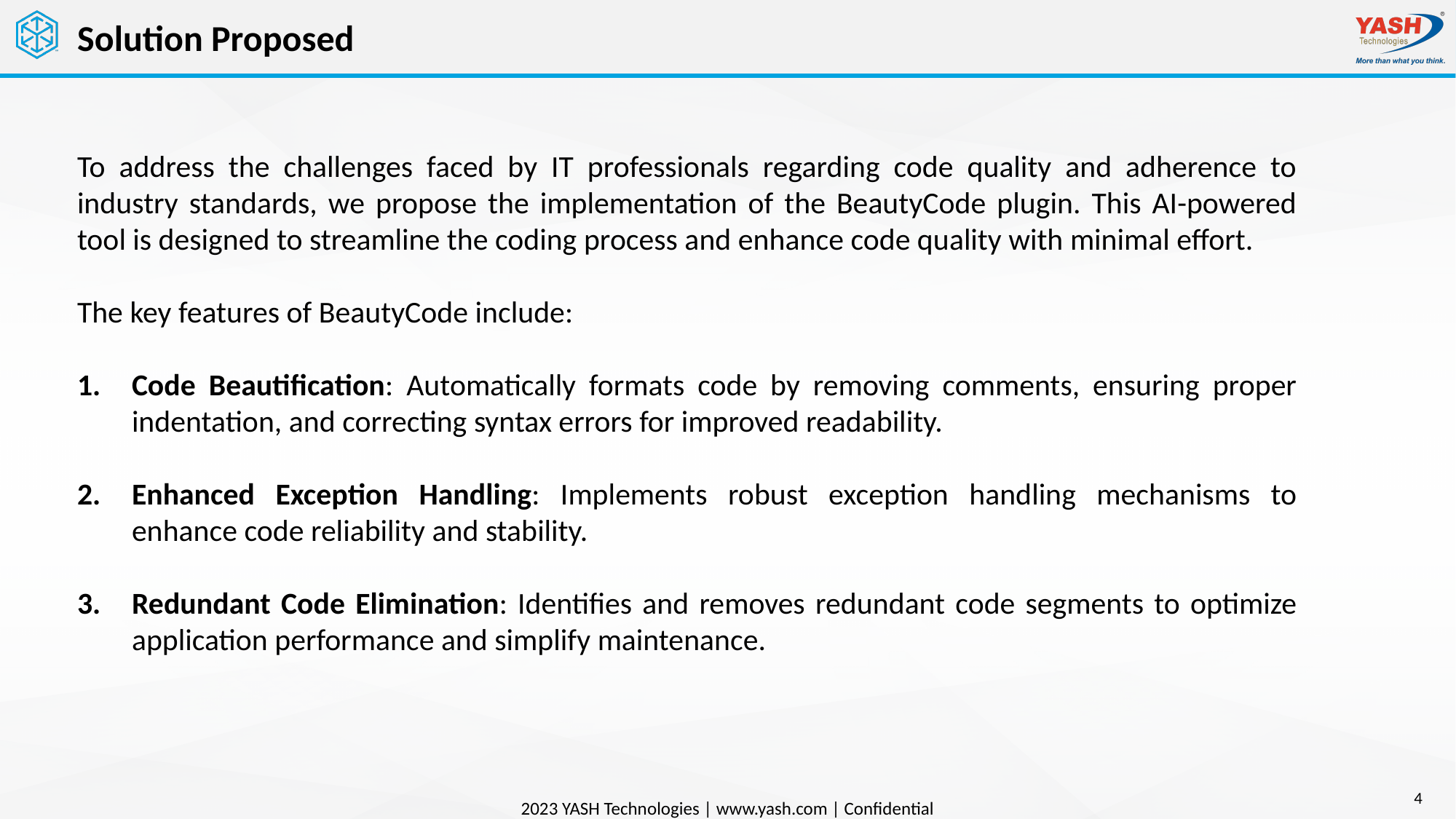

# Solution Proposed
To address the challenges faced by IT professionals regarding code quality and adherence to industry standards, we propose the implementation of the BeautyCode plugin. This AI-powered tool is designed to streamline the coding process and enhance code quality with minimal effort.

The key features of BeautyCode include:

Code Beautification: Automatically formats code by removing comments, ensuring proper indentation, and correcting syntax errors for improved readability.

Enhanced Exception Handling: Implements robust exception handling mechanisms to enhance code reliability and stability.

Redundant Code Elimination: Identifies and removes redundant code segments to optimize application performance and simplify maintenance.

4